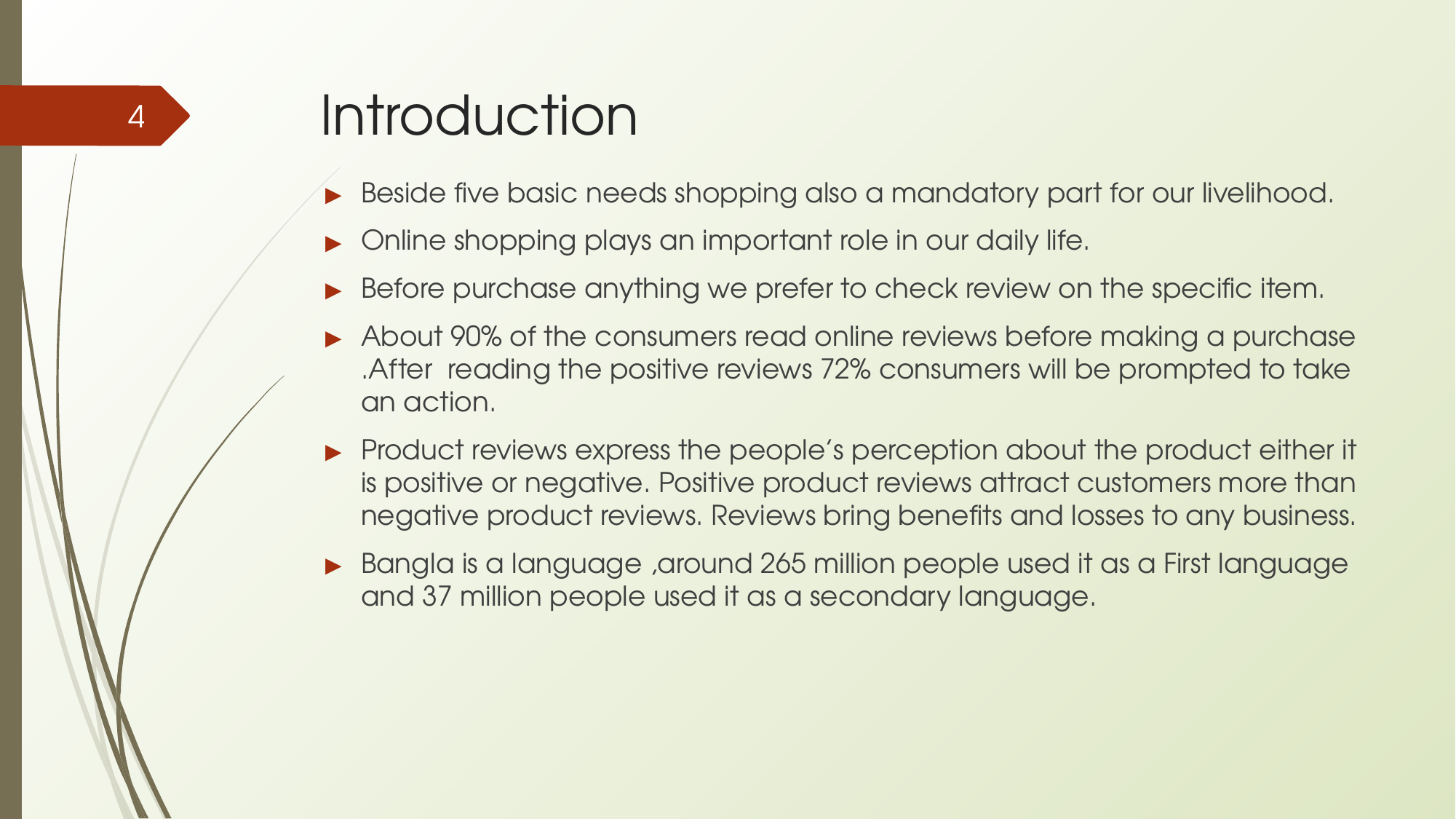

# Introduction
4
Beside five basic needs shopping also a mandatory part for our livelihood.
Online shopping plays an important role in our daily life.
Before purchase anything we prefer to check review on the specific item.
About 90% of the consumers read online reviews before making a purchase .After  reading the positive reviews 72% consumers will be prompted to take an action.
Product reviews express the people’s perception about the product either it is positive or negative. Positive product reviews attract customers more than negative product reviews. Reviews bring benefits and losses to any business.
Bangla is a language ,around 265 million people used it as a First language and 37 million people used it as a secondary language.